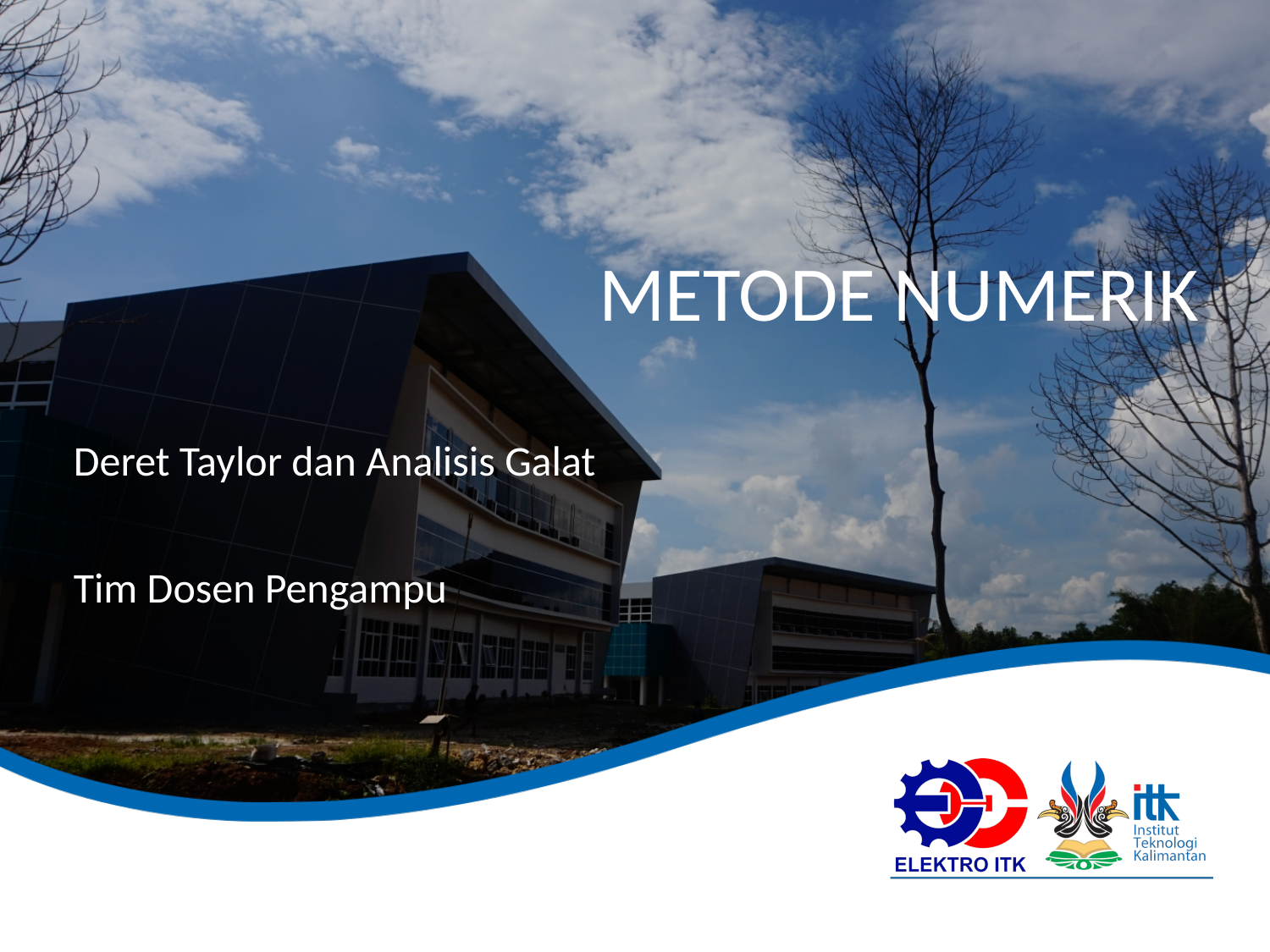

# METODE NUMERIK
Deret Taylor dan Analisis Galat

Tim Dosen Pengampu